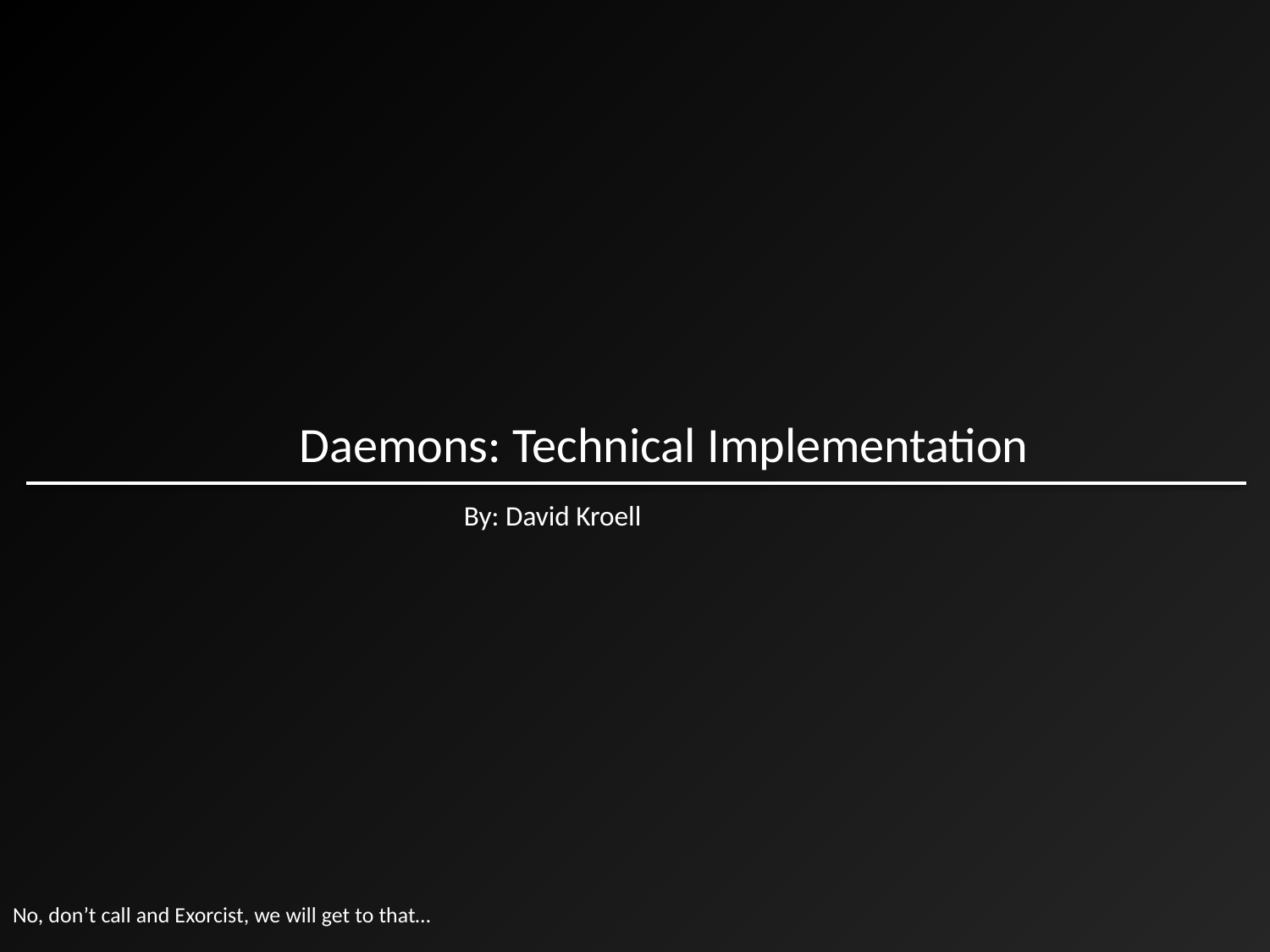

# Daemons: Technical Implementation
By: David Kroell

No, don’t call and Exorcist, we will get to that…